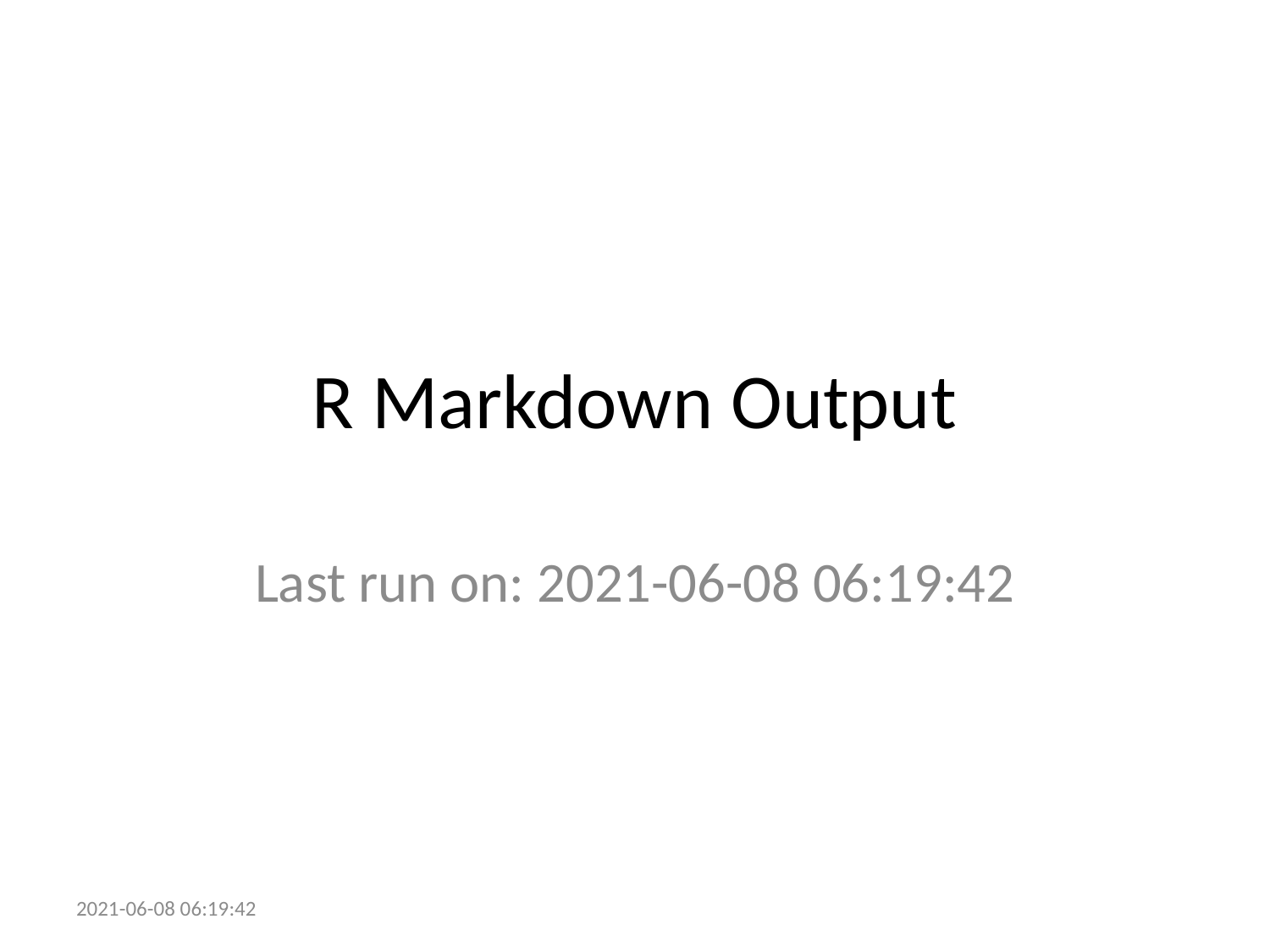

# R Markdown Output
Last run on: 2021-06-08 06:19:42
2021-06-08 06:19:42